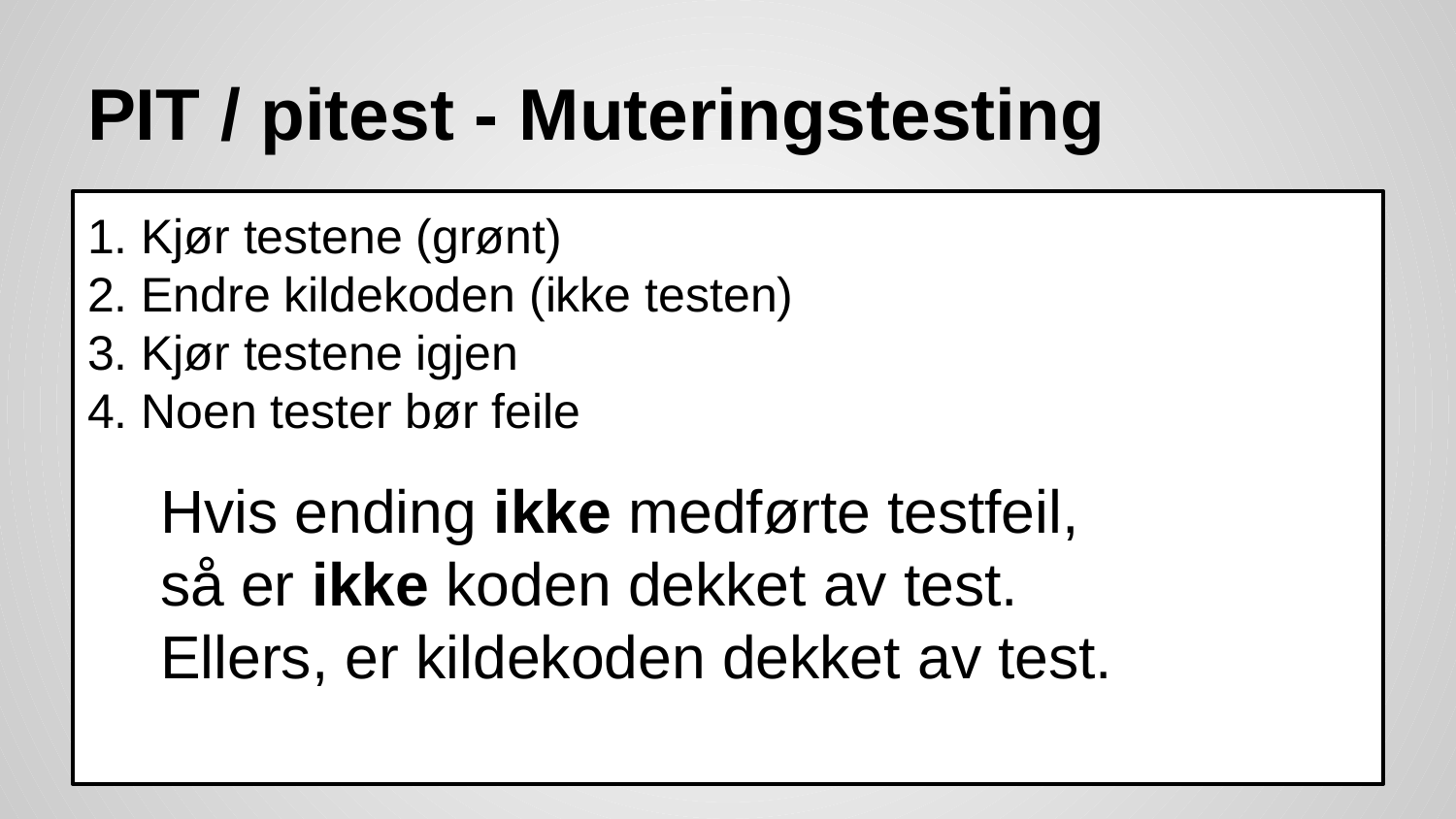

# PIT / pitest - Muteringstesting
1. Kjør testene (grønt)
2. Endre kildekoden (ikke testen)
3. Kjør testene igjen
4. Noen tester bør feile

Hvis ending ikke medførte testfeil,
så er ikke koden dekket av test.
Ellers, er kildekoden dekket av test.